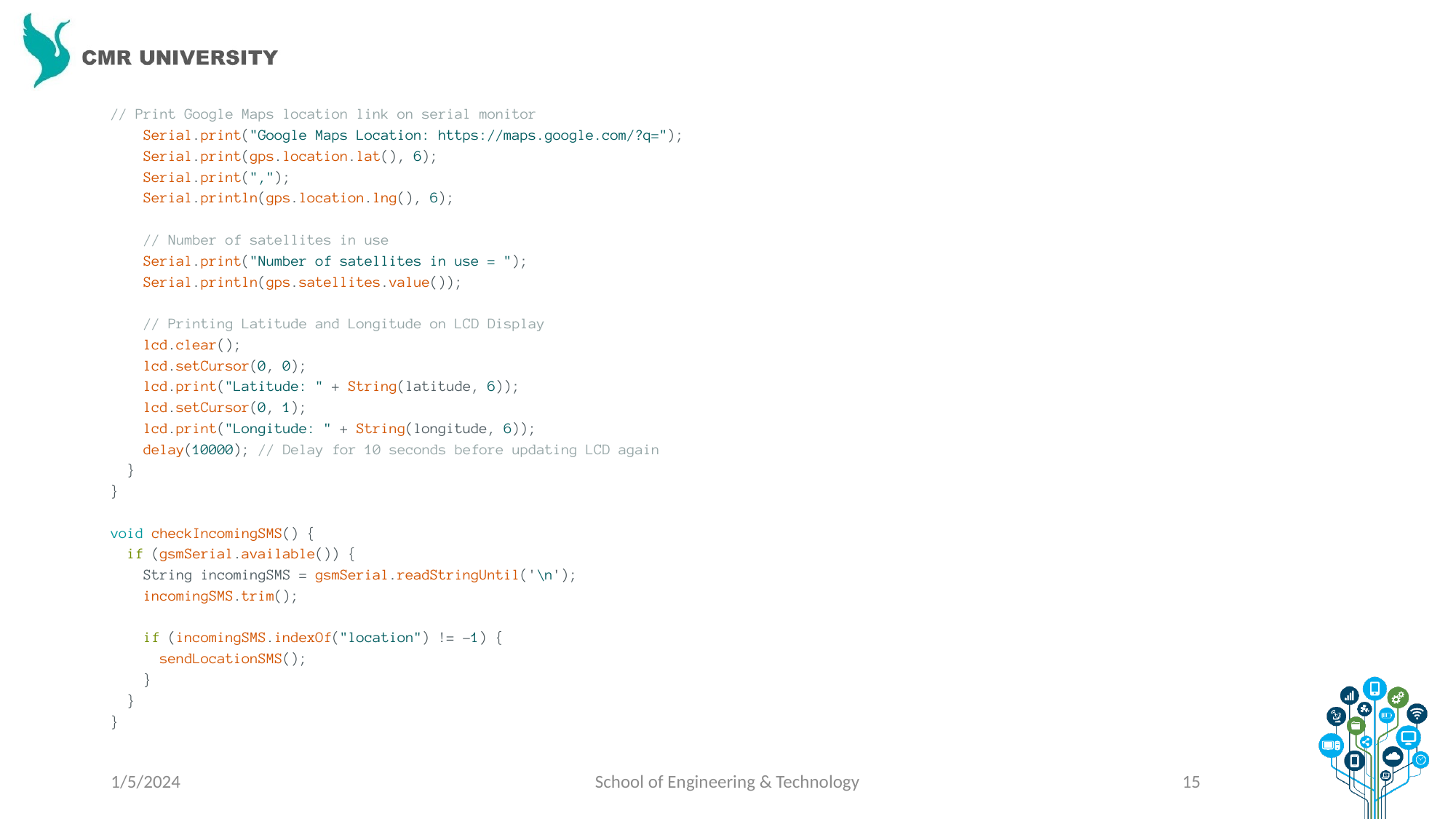

// Print Google Maps location link on serial monitor
    Serial.print("Google Maps Location: https://maps.google.com/?q=");
    Serial.print(gps.location.lat(), 6);
    Serial.print(",");
    Serial.println(gps.location.lng(), 6);

    // Number of satellites in use
    Serial.print("Number of satellites in use = ");
    Serial.println(gps.satellites.value());

    // Printing Latitude and Longitude on LCD Display
    lcd.clear();
    lcd.setCursor(0, 0);
    lcd.print("Latitude: " + String(latitude, 6));
    lcd.setCursor(0, 1);
    lcd.print("Longitude: " + String(longitude, 6));
    delay(10000); // Delay for 10 seconds before updating LCD again
  }
}

void checkIncomingSMS() {
  if (gsmSerial.available()) {
    String incomingSMS = gsmSerial.readStringUntil('\n');
    incomingSMS.trim();

    if (incomingSMS.indexOf("location") != -1) {
      sendLocationSMS();
    }
  }
}

1/5/2024
School of Engineering & Technology
15